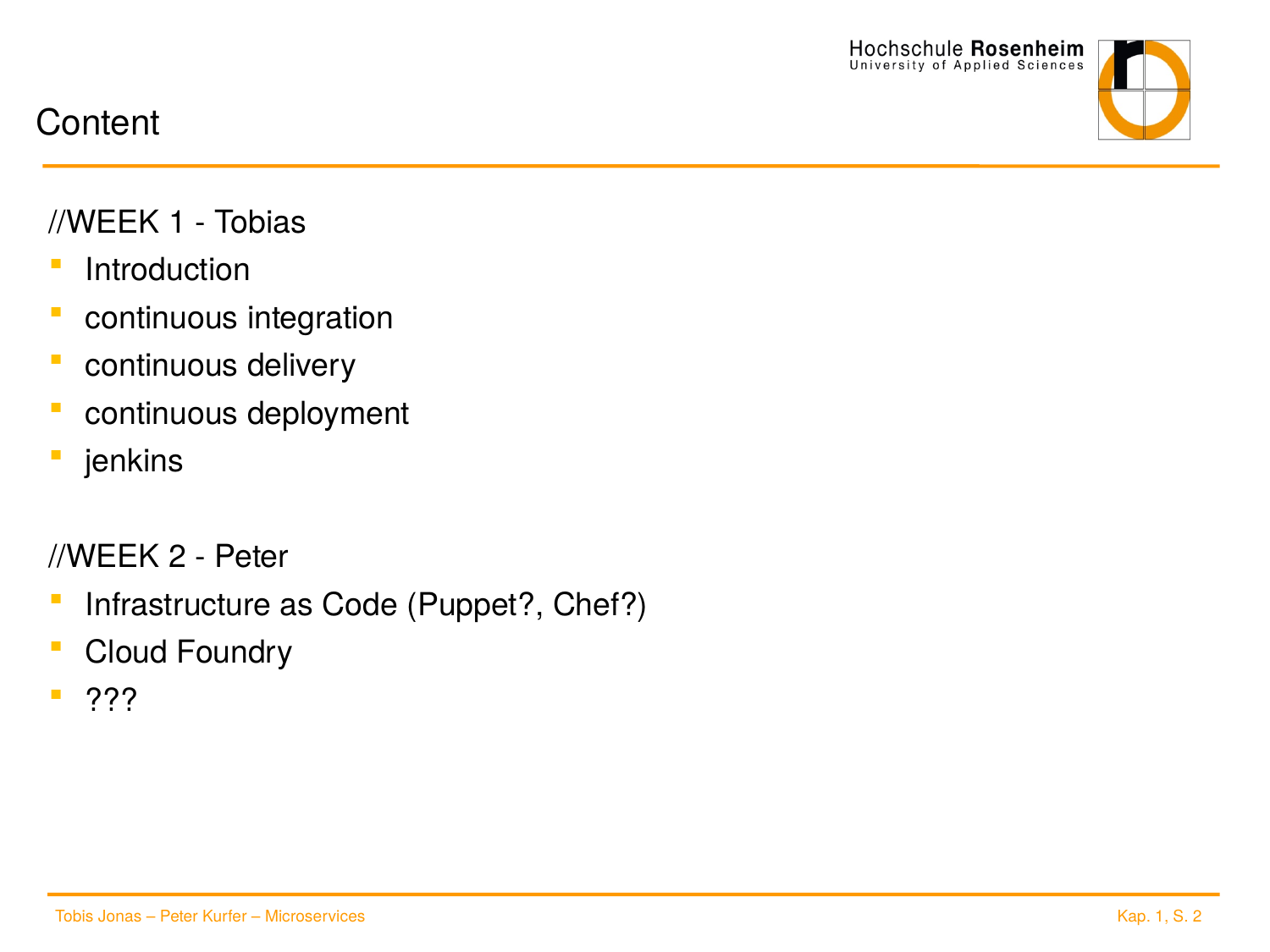

# Content
//WEEK 1 - Tobias
Introduction
continuous integration
continuous delivery
continuous deployment
jenkins

//WEEK 2 - Peter
Infrastructure as Code (Puppet?, Chef?)
Cloud Foundry
???